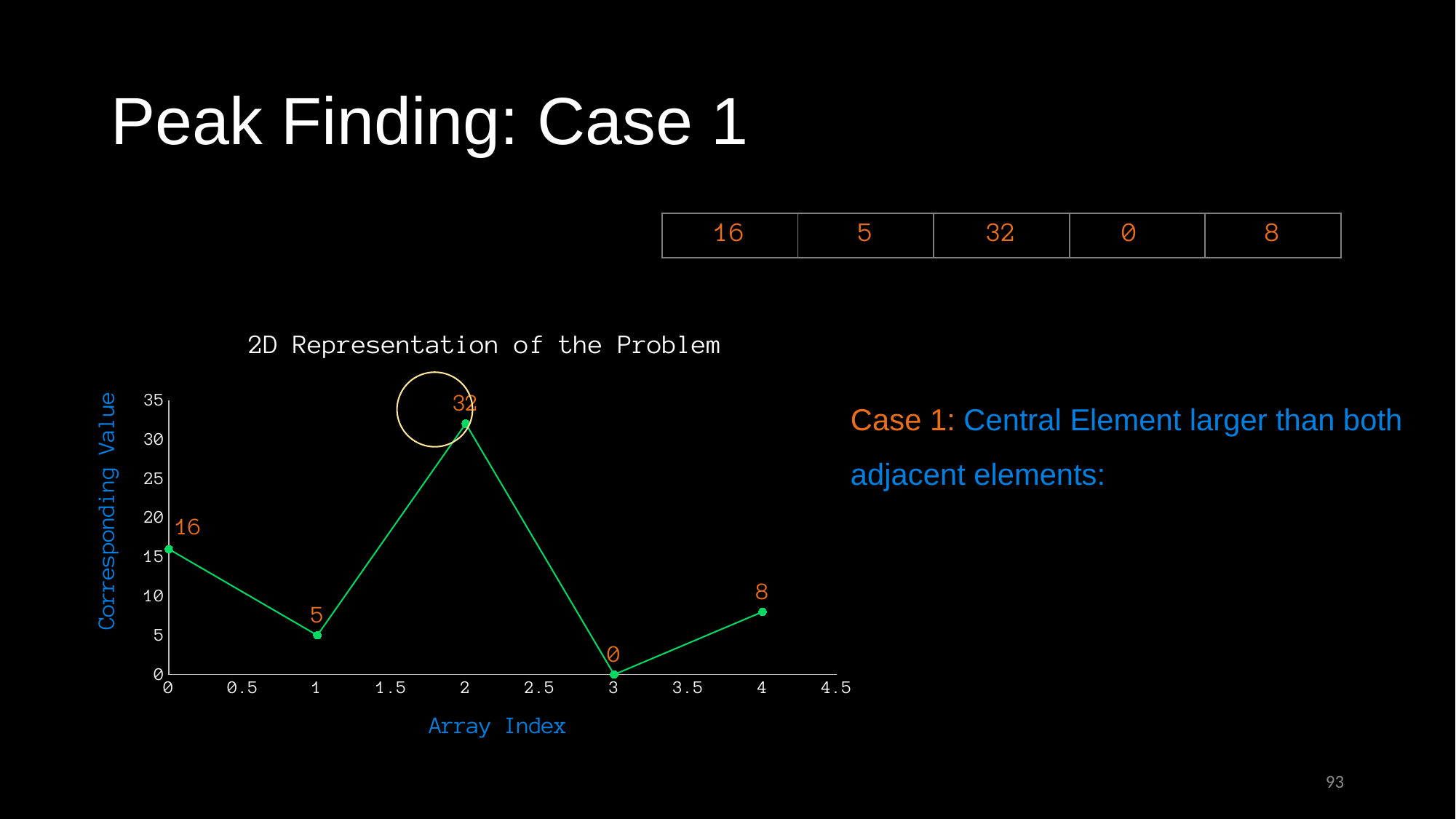

# Peak Finding: Case 1
| 16 | 5 | 32 | 0 | 8 |
| --- | --- | --- | --- | --- |

### Chart: 2D Representation of the Problem

| Category | Value |
|---|---|
Case 1: Central Element larger than both adjacent elements:
93